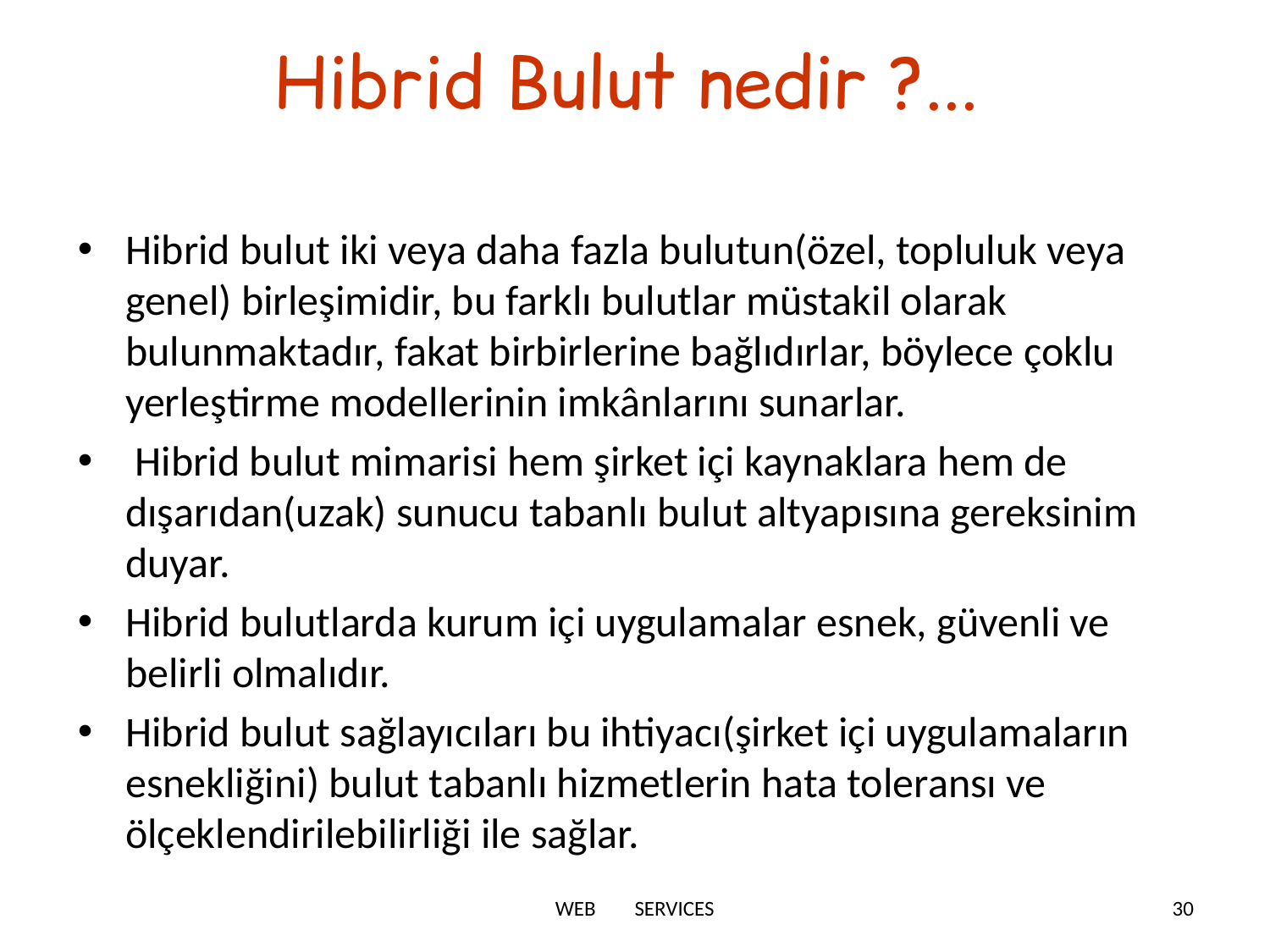

# Hibrid Bulut nedir ?...
Hibrid bulut iki veya daha fazla bulutun(özel, topluluk veya genel) birleşimidir, bu farklı bulutlar müstakil olarak bulunmaktadır, fakat birbirlerine bağlıdırlar, böylece çoklu yerleştirme modellerinin imkânlarını sunarlar.
 Hibrid bulut mimarisi hem şirket içi kaynaklara hem de dışarıdan(uzak) sunucu tabanlı bulut altyapısına gereksinim duyar.
Hibrid bulutlarda kurum içi uygulamalar esnek, güvenli ve belirli olmalıdır.
Hibrid bulut sağlayıcıları bu ihtiyacı(şirket içi uygulamaların esnekliğini) bulut tabanlı hizmetlerin hata toleransı ve ölçeklendirilebilirliği ile sağlar.
WEB        SERVICES
30